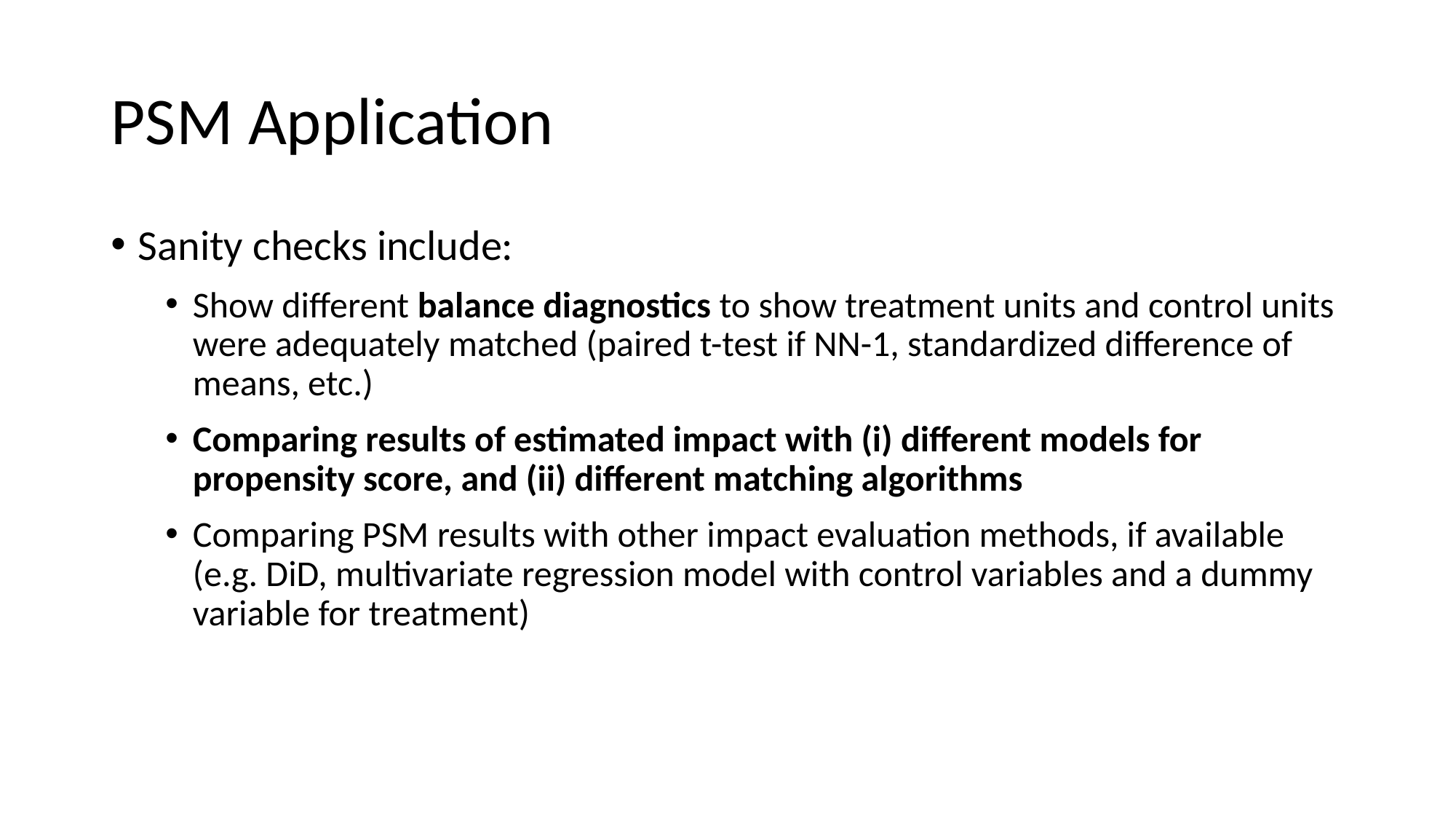

# PSM Application
Sanity checks include:
Show different balance diagnostics to show treatment units and control units were adequately matched (paired t-test if NN-1, standardized difference of means, etc.)
Comparing results of estimated impact with (i) different models for propensity score, and (ii) different matching algorithms
Comparing PSM results with other impact evaluation methods, if available (e.g. DiD, multivariate regression model with control variables and a dummy variable for treatment)